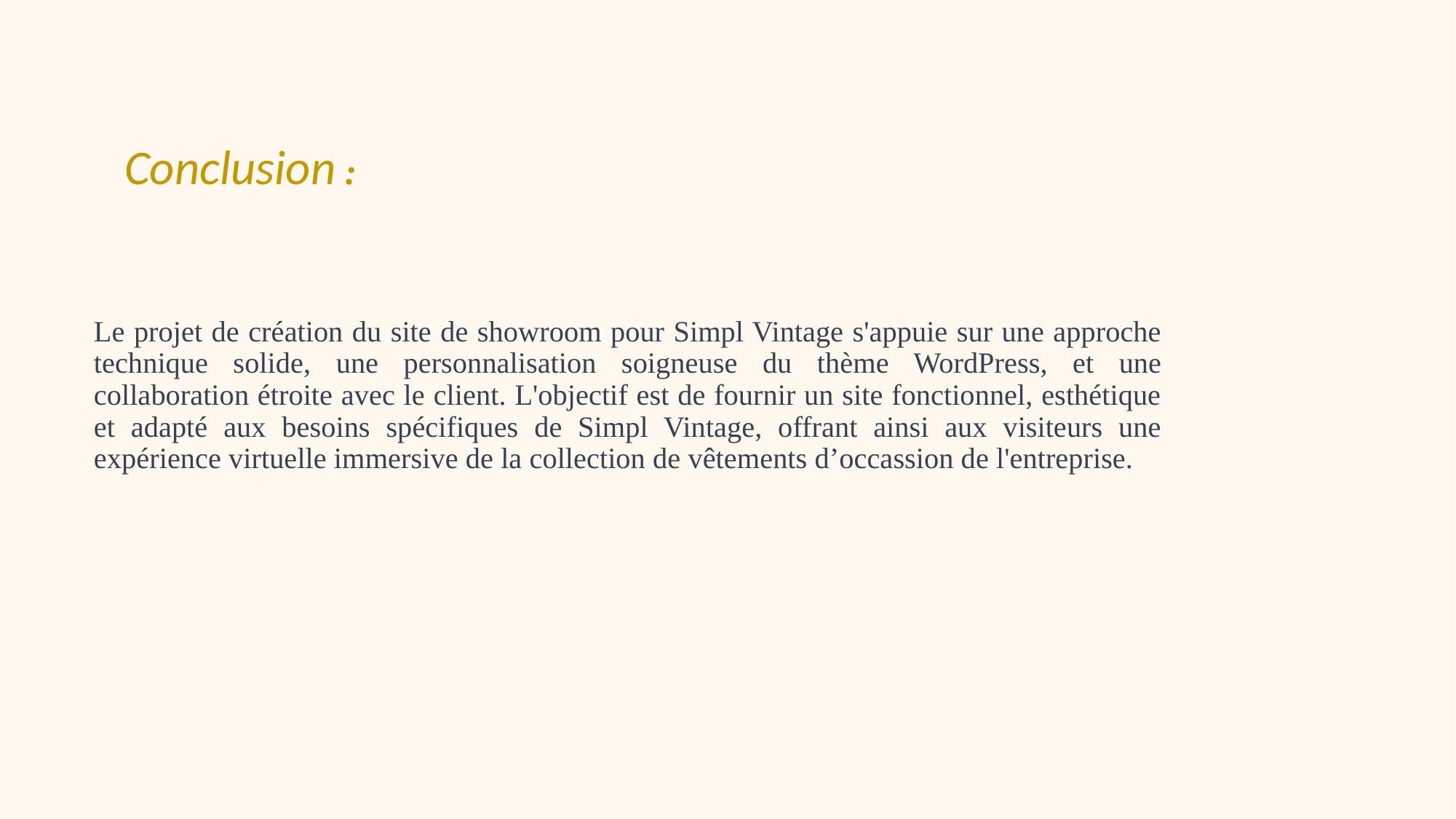

# Conclusion :
Le projet de création du site de showroom pour Simpl Vintage s'appuie sur une approche technique solide, une personnalisation soigneuse du thème WordPress, et une collaboration étroite avec le client. L'objectif est de fournir un site fonctionnel, esthétique et adapté aux besoins spécifiques de Simpl Vintage, offrant ainsi aux visiteurs une expérience virtuelle immersive de la collection de vêtements d’occassion de l'entreprise.